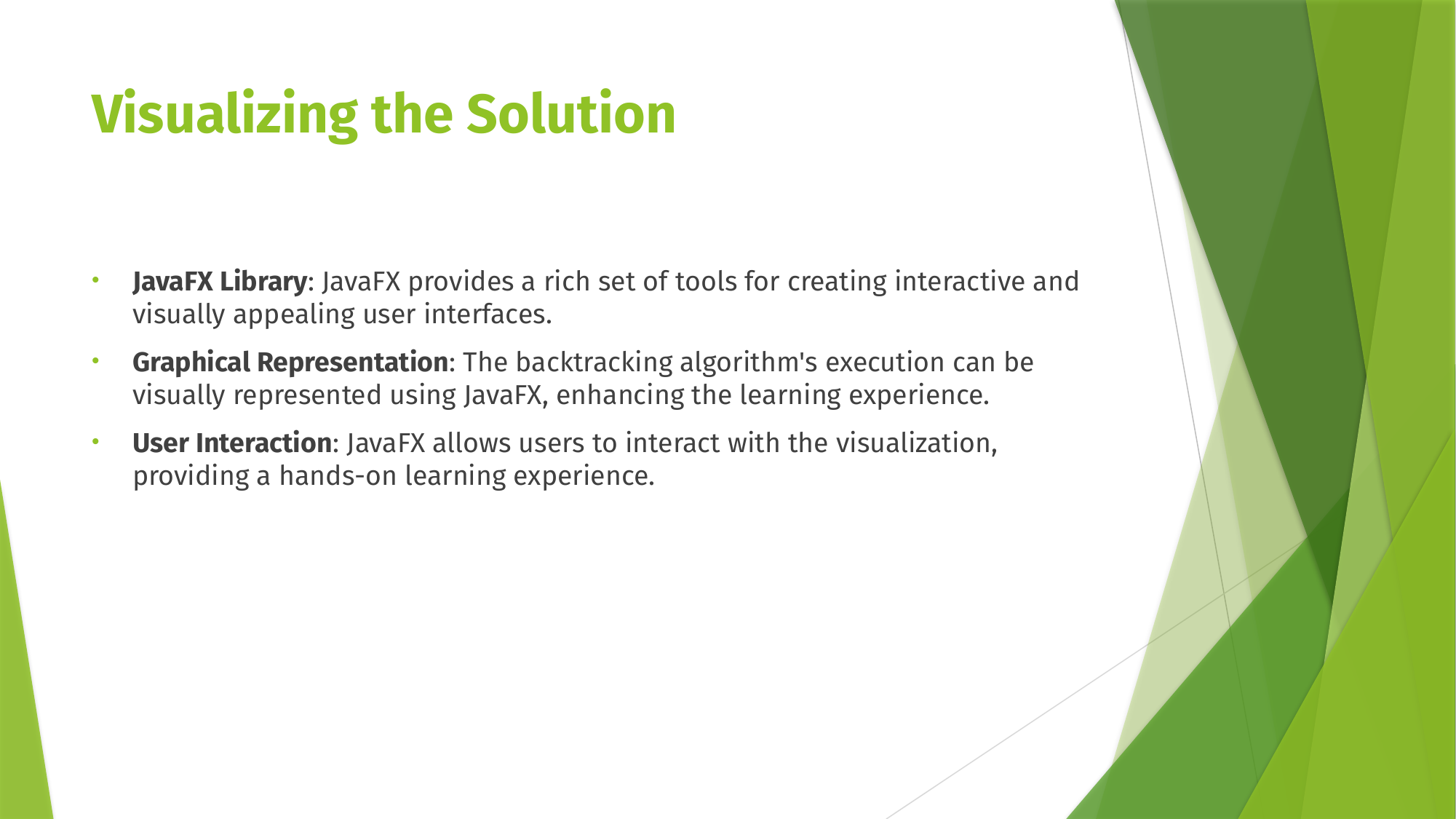

# Visualizing the Solution
JavaFX Library: JavaFX provides a rich set of tools for creating interactive and visually appealing user interfaces.
Graphical Representation: The backtracking algorithm's execution can be visually represented using JavaFX, enhancing the learning experience.
User Interaction: JavaFX allows users to interact with the visualization, providing a hands-on learning experience.